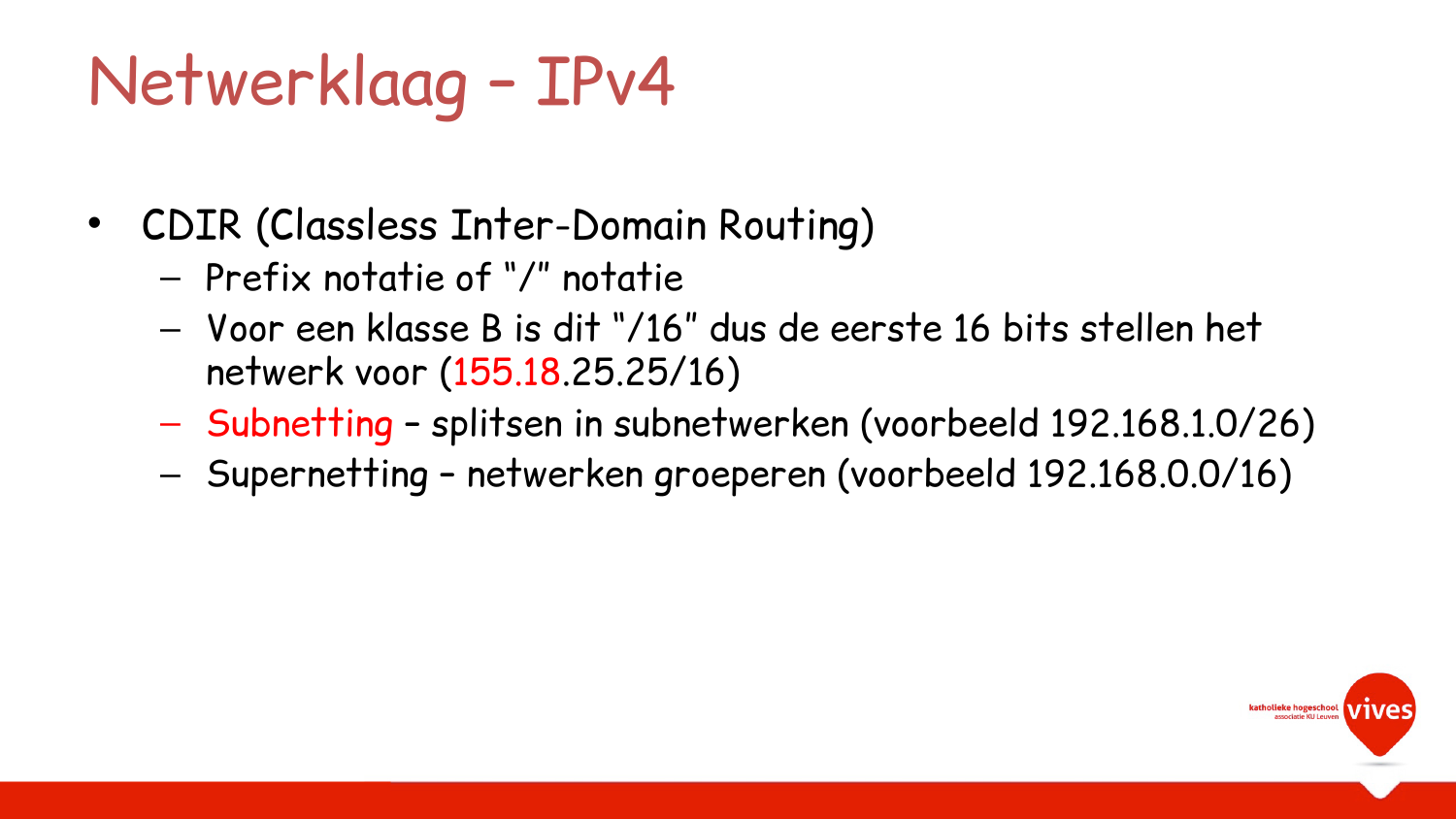

# Netwerklaag – IPv4
CDIR (Classless Inter-Domain Routing)
Prefix notatie of “/” notatie
Voor een klasse B is dit “/16” dus de eerste 16 bits stellen het netwerk voor (155.18.25.25/16)
Subnetting – splitsen in subnetwerken (voorbeeld 192.168.1.0/26)
Supernetting – netwerken groeperen (voorbeeld 192.168.0.0/16)